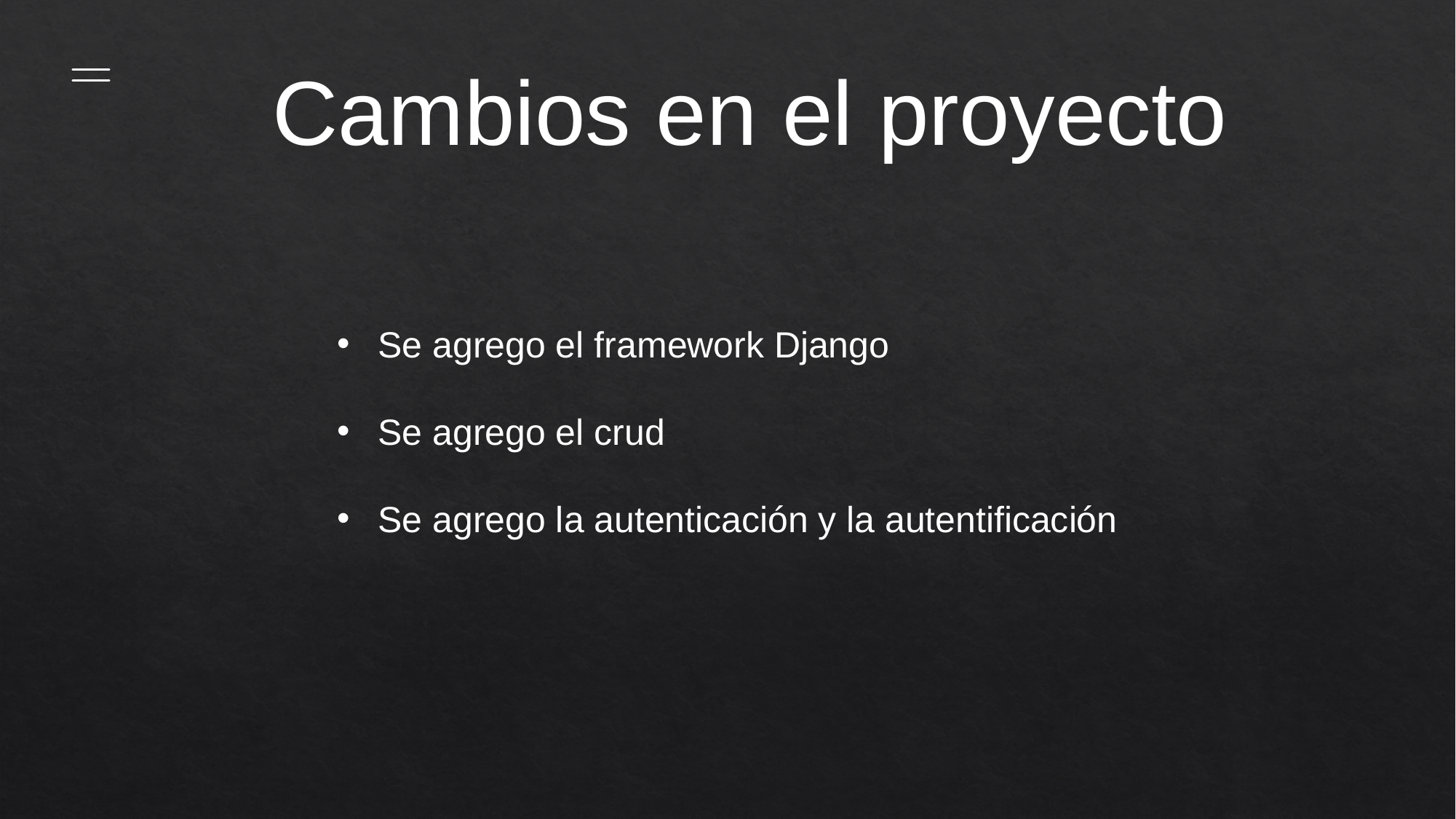

Cambios en el proyecto
Se agrego el framework Django

Se agrego el crud

Se agrego la autenticación y la autentificación